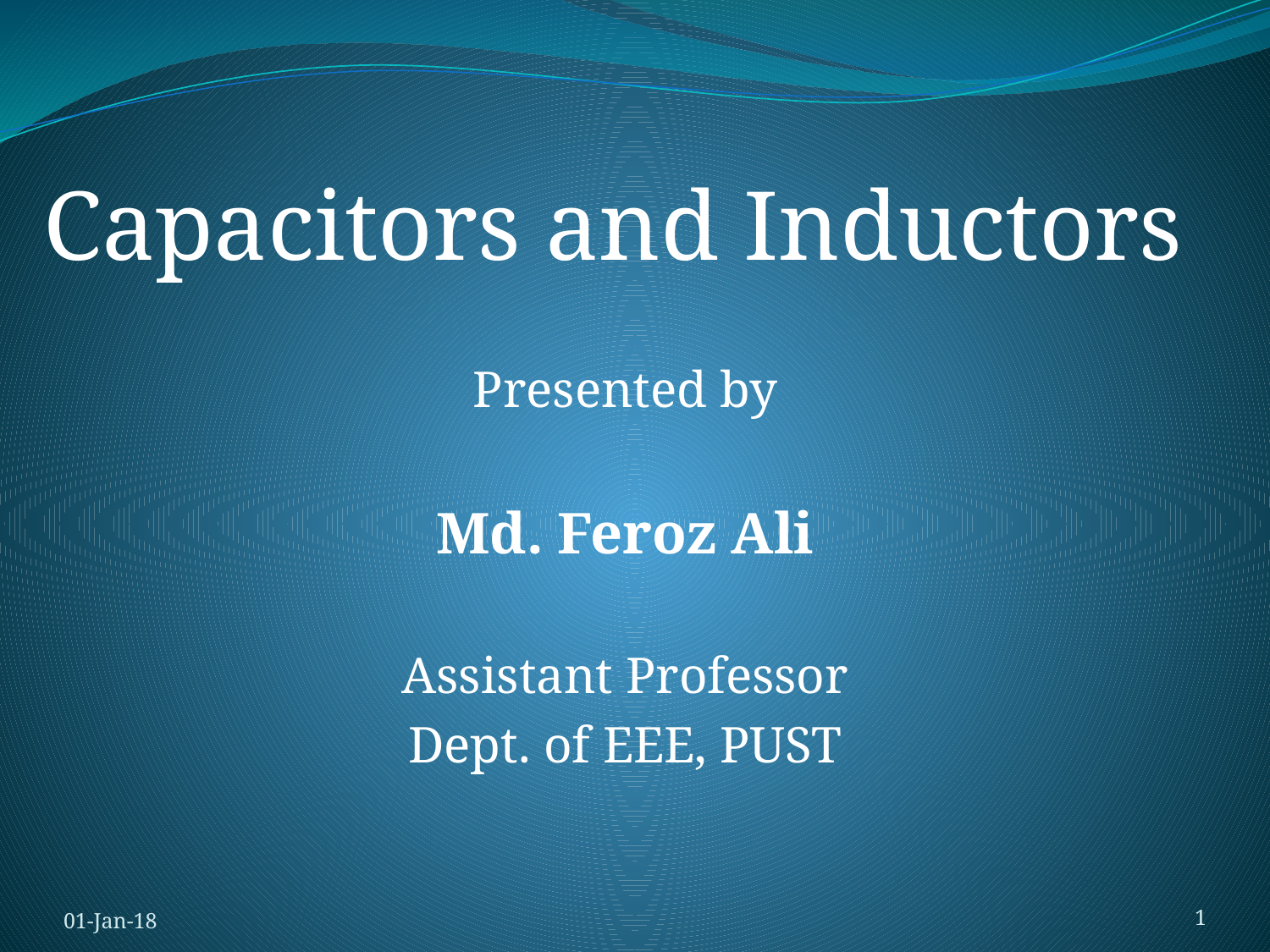

Capacitors and Inductors

Presented by

Md. Feroz Ali

Assistant Professor
Dept. of EEE, PUST

01-Jan-18
1